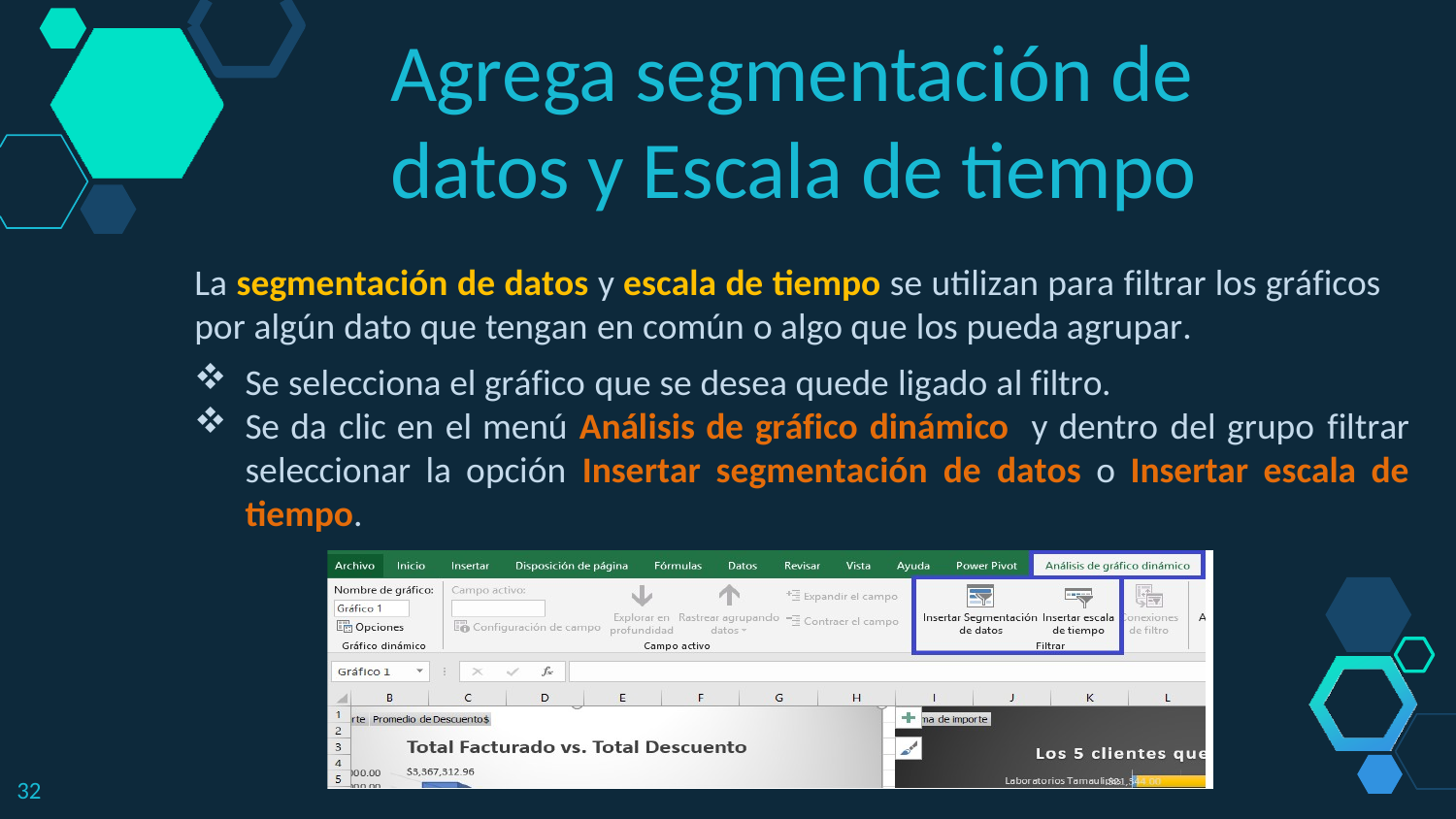

Agrega segmentación de datos y Escala de tiempo

La segmentación de datos y escala de tiempo se utilizan para filtrar los gráficos por algún dato que tengan en común o algo que los pueda agrupar.

Se selecciona el gráfico que se desea quede ligado al filtro.
Se da clic en el menú Análisis de gráfico dinámico  y dentro del grupo filtrar seleccionar la opción Insertar segmentación de datos o Insertar escala de tiempo.

32